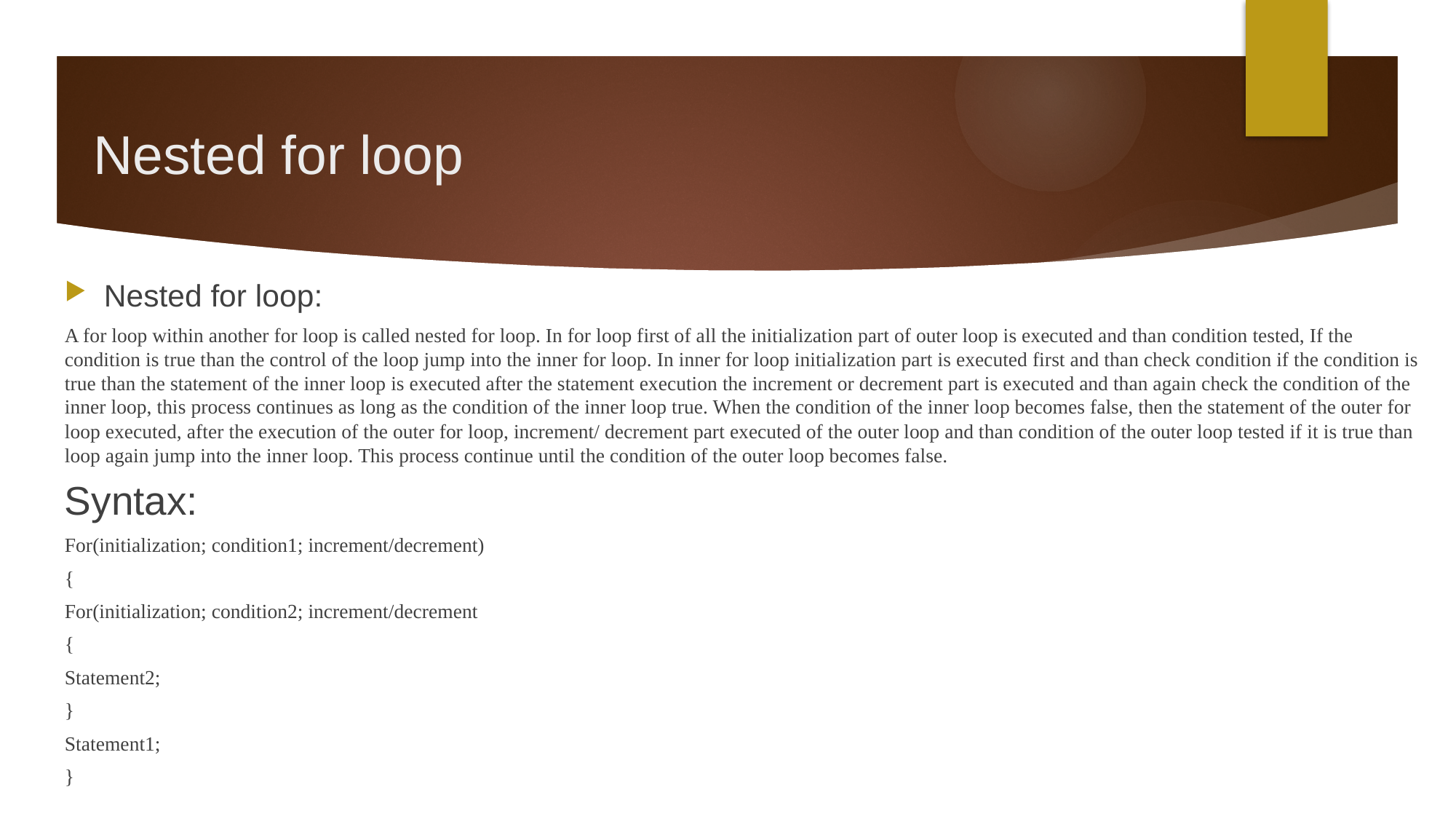

# Nested for loop
Nested for loop:
A for loop within another for loop is called nested for loop. In for loop first of all the initialization part of outer loop is executed and than condition tested, If the condition is true than the control of the loop jump into the inner for loop. In inner for loop initialization part is executed first and than check condition if the condition is true than the statement of the inner loop is executed after the statement execution the increment or decrement part is executed and than again check the condition of the inner loop, this process continues as long as the condition of the inner loop true. When the condition of the inner loop becomes false, then the statement of the outer for loop executed, after the execution of the outer for loop, increment/ decrement part executed of the outer loop and than condition of the outer loop tested if it is true than loop again jump into the inner loop. This process continue until the condition of the outer loop becomes false.
Syntax:
For(initialization; condition1; increment/decrement)
{
For(initialization; condition2; increment/decrement
{
Statement2;
}
Statement1;
}